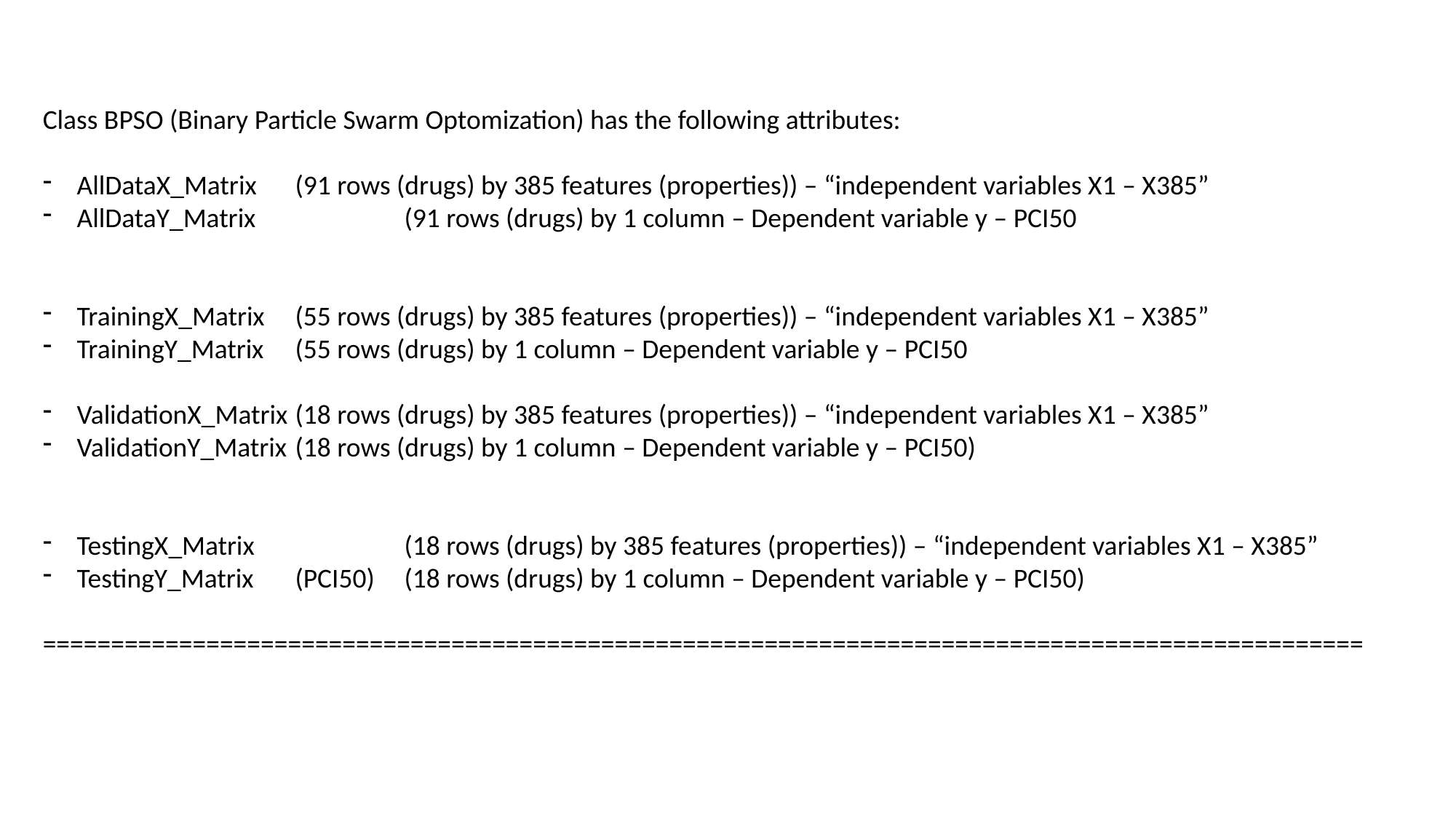

Class BPSO (Binary Particle Swarm Optomization) has the following attributes:

AllDataX_Matrix    	(91 rows (drugs) by 385 features (properties)) – “independent variables X1 – X385”
AllDataY_Matrix		(91 rows (drugs) by 1 column – Dependent variable y – PCI50

TrainingX_Matrix	(55 rows (drugs) by 385 features (properties)) – “independent variables X1 – X385”
TrainingY_Matrix 	(55 rows (drugs) by 1 column – Dependent variable y – PCI50

ValidationX_Matrix	(18 rows (drugs) by 385 features (properties)) – “independent variables X1 – X385”
ValidationY_Matrix	(18 rows (drugs) by 1 column – Dependent variable y – PCI50)

TestingX_Matrix		(18 rows (drugs) by 385 features (properties)) – “independent variables X1 – X385”
TestingY_Matrix	(PCI50)	(18 rows (drugs) by 1 column – Dependent variable y – PCI50)

=================================================================================================